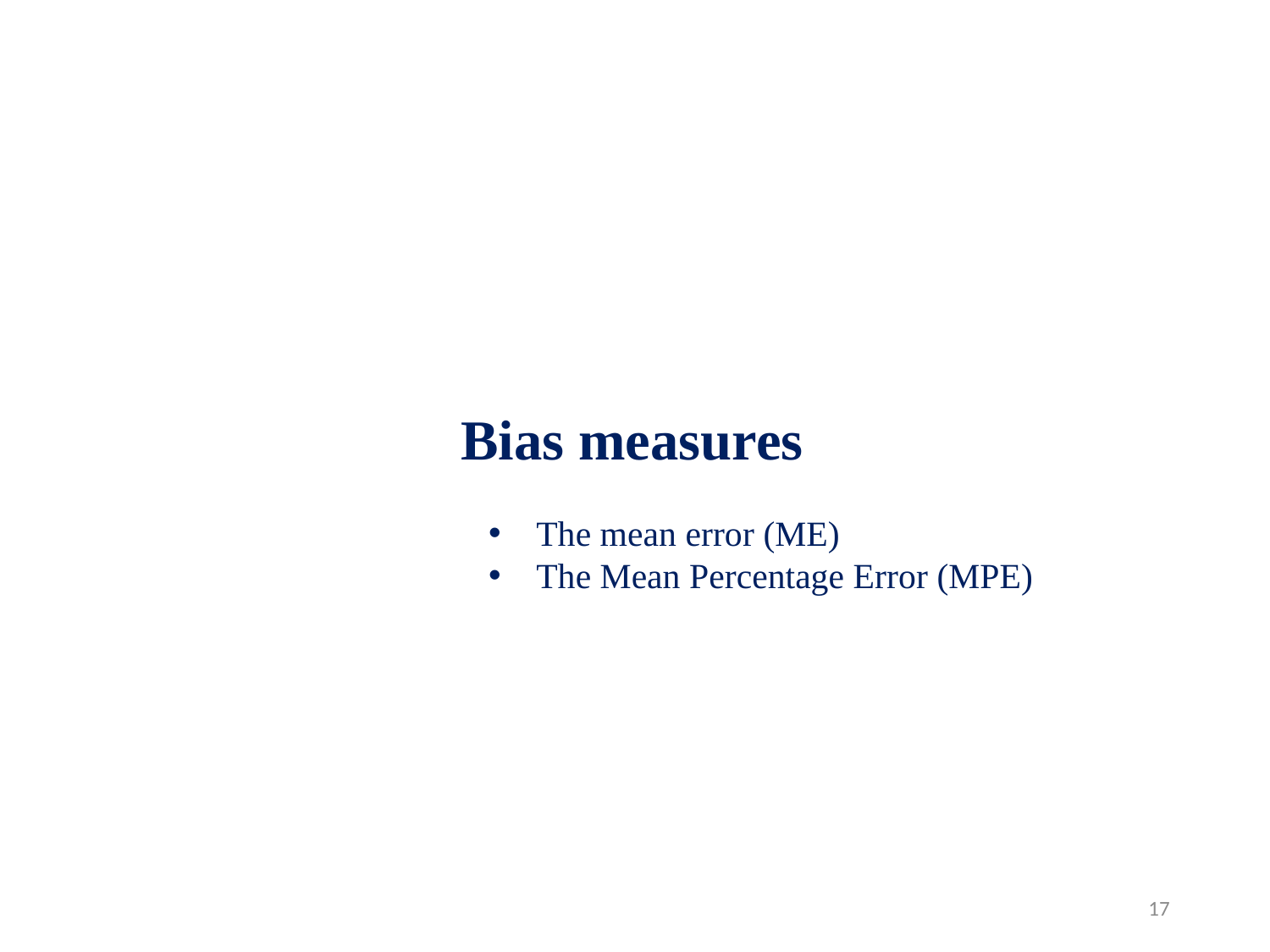

Bias measures
The mean error (ME)
The Mean Percentage Error (MPE)
17